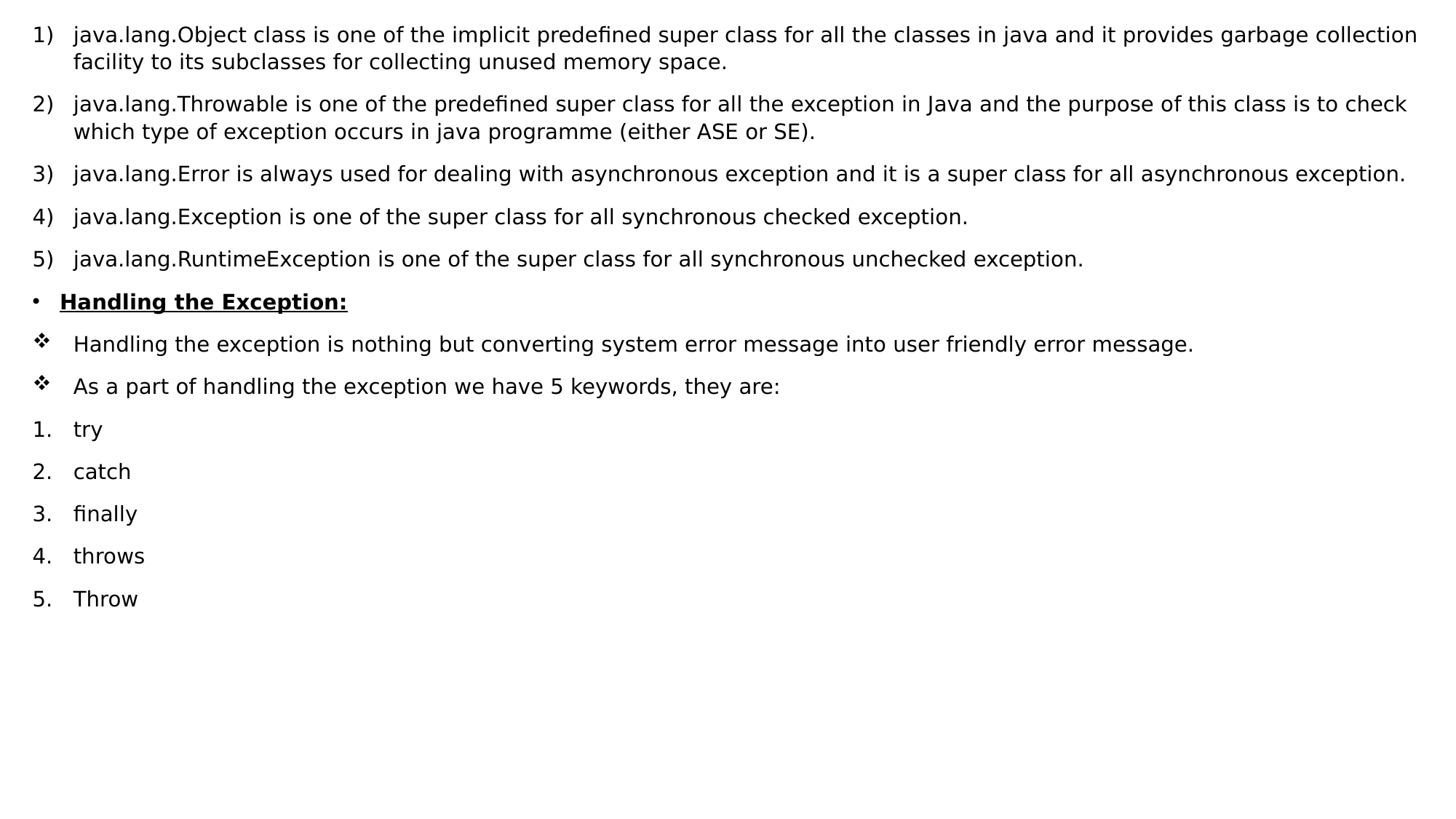

java.lang.Object class is one of the implicit predefined super class for all the classes in java and it provides garbage collection facility to its subclasses for collecting unused memory space.
java.lang.Throwable is one of the predefined super class for all the exception in Java and the purpose of this class is to check which type of exception occurs in java programme (either ASE or SE).
java.lang.Error is always used for dealing with asynchronous exception and it is a super class for all asynchronous exception.
java.lang.Exception is one of the super class for all synchronous checked exception.
java.lang.RuntimeException is one of the super class for all synchronous unchecked exception.
Handling the Exception:
Handling the exception is nothing but converting system error message into user friendly error message.
As a part of handling the exception we have 5 keywords, they are:
try
catch
finally
throws
Throw